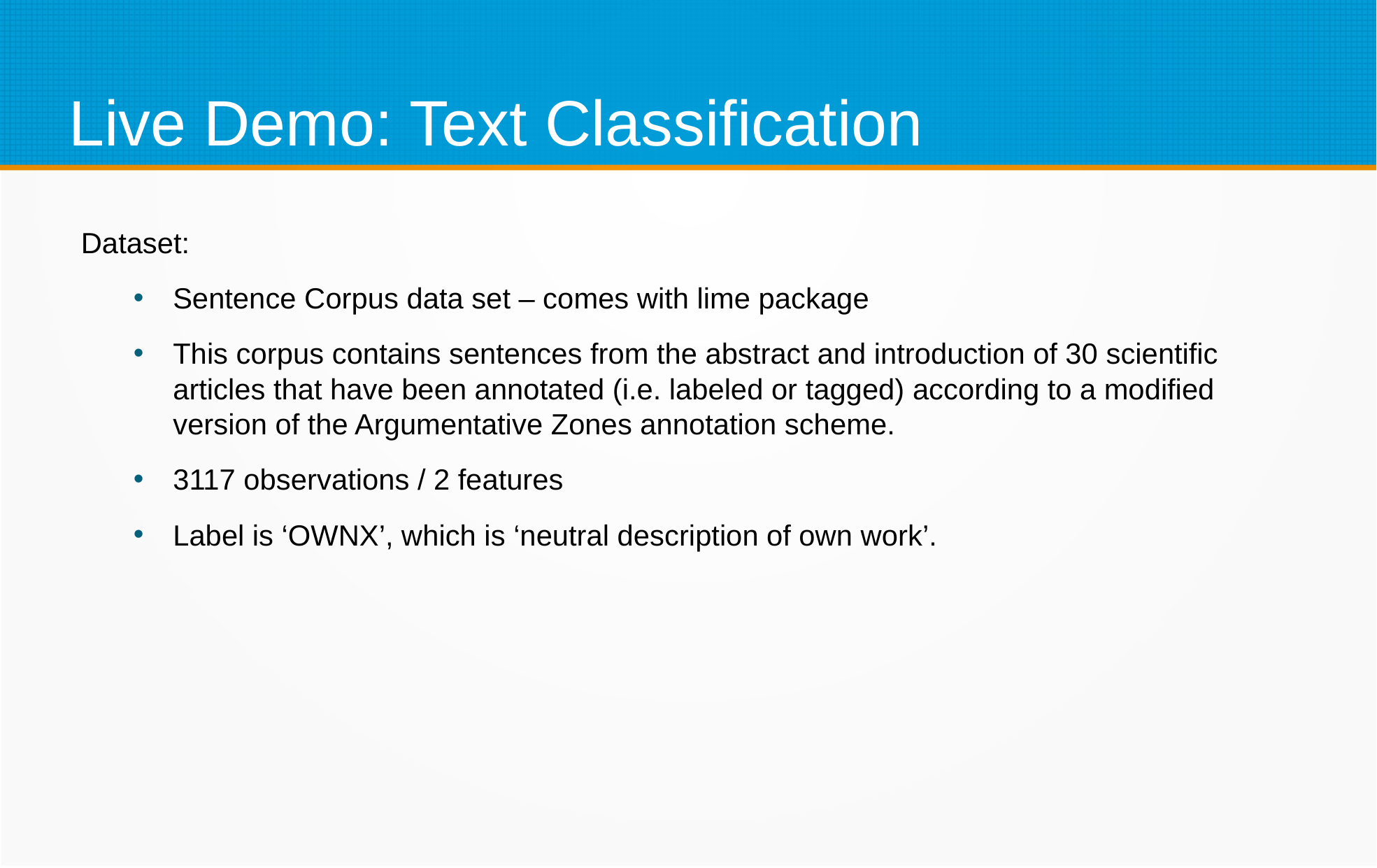

Live Demo: Text Classification
Dataset:
Sentence Corpus data set – comes with lime package
This corpus contains sentences from the abstract and introduction of 30 scientific articles that have been annotated (i.e. labeled or tagged) according to a modified version of the Argumentative Zones annotation scheme.
3117 observations / 2 features
Label is ‘OWNX’, which is ‘neutral description of own work’.